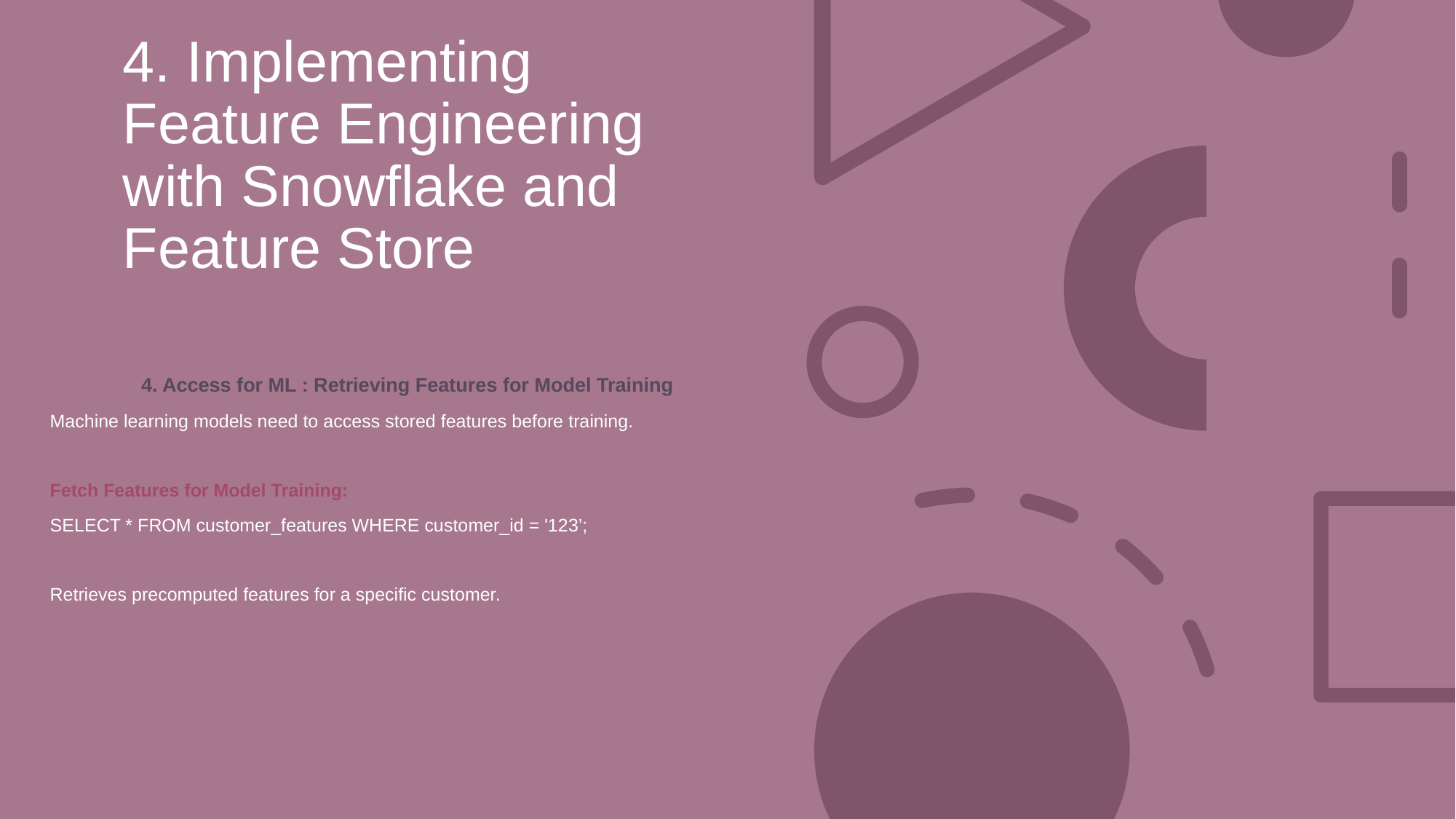

# 4. Implementing Feature Engineering with Snowflake and Feature Store

4. Access for ML : Retrieving Features for Model Training
Machine learning models need to access stored features before training.

Fetch Features for Model Training:
SELECT * FROM customer_features WHERE customer_id = '123’;

Retrieves precomputed features for a specific customer.